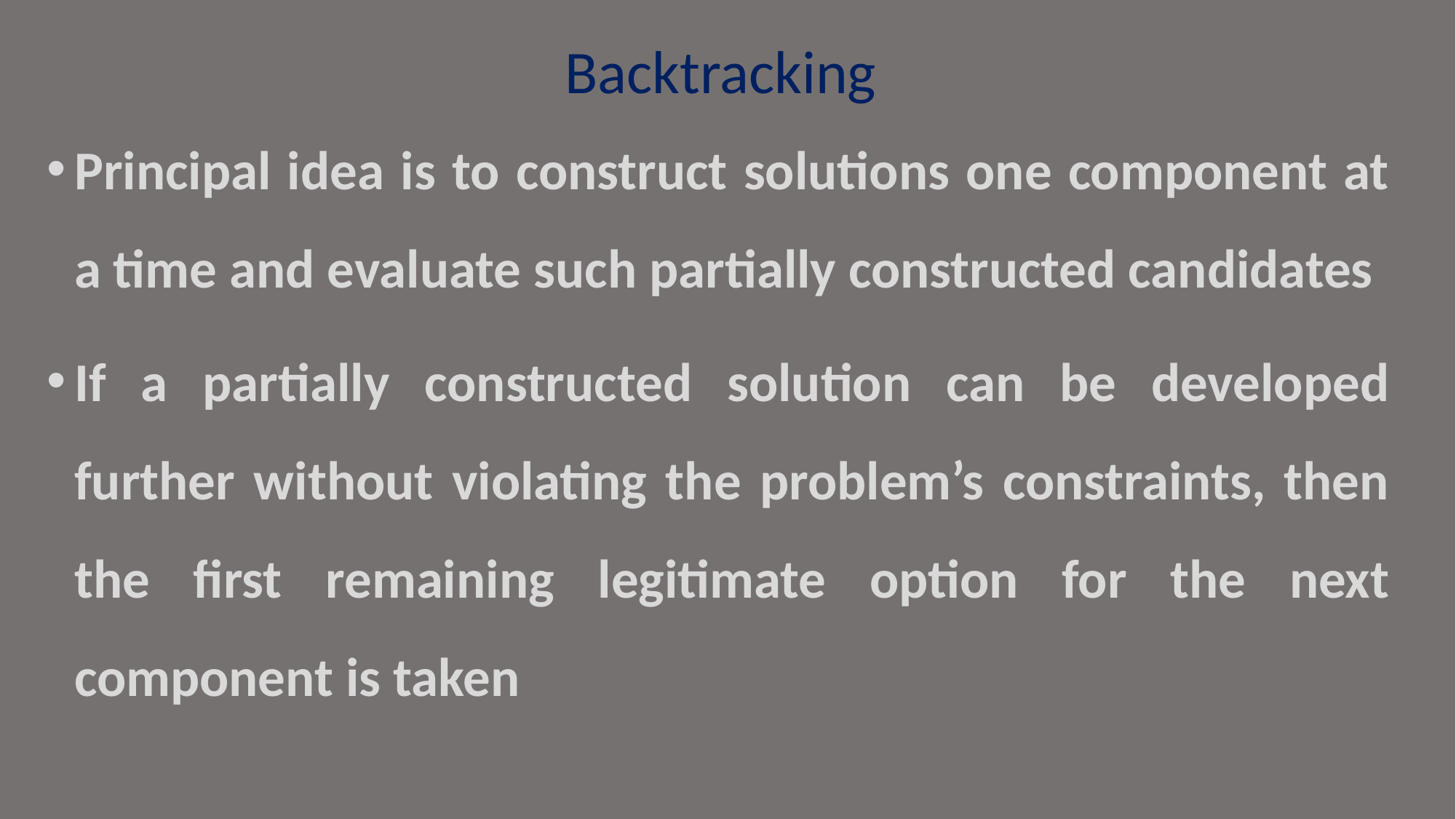

# Backtracking
Principal idea is to construct solutions one component at a time and evaluate such partially constructed candidates
If a partially constructed solution can be developed further without violating the problem’s constraints, then the first remaining legitimate option for the next component is taken